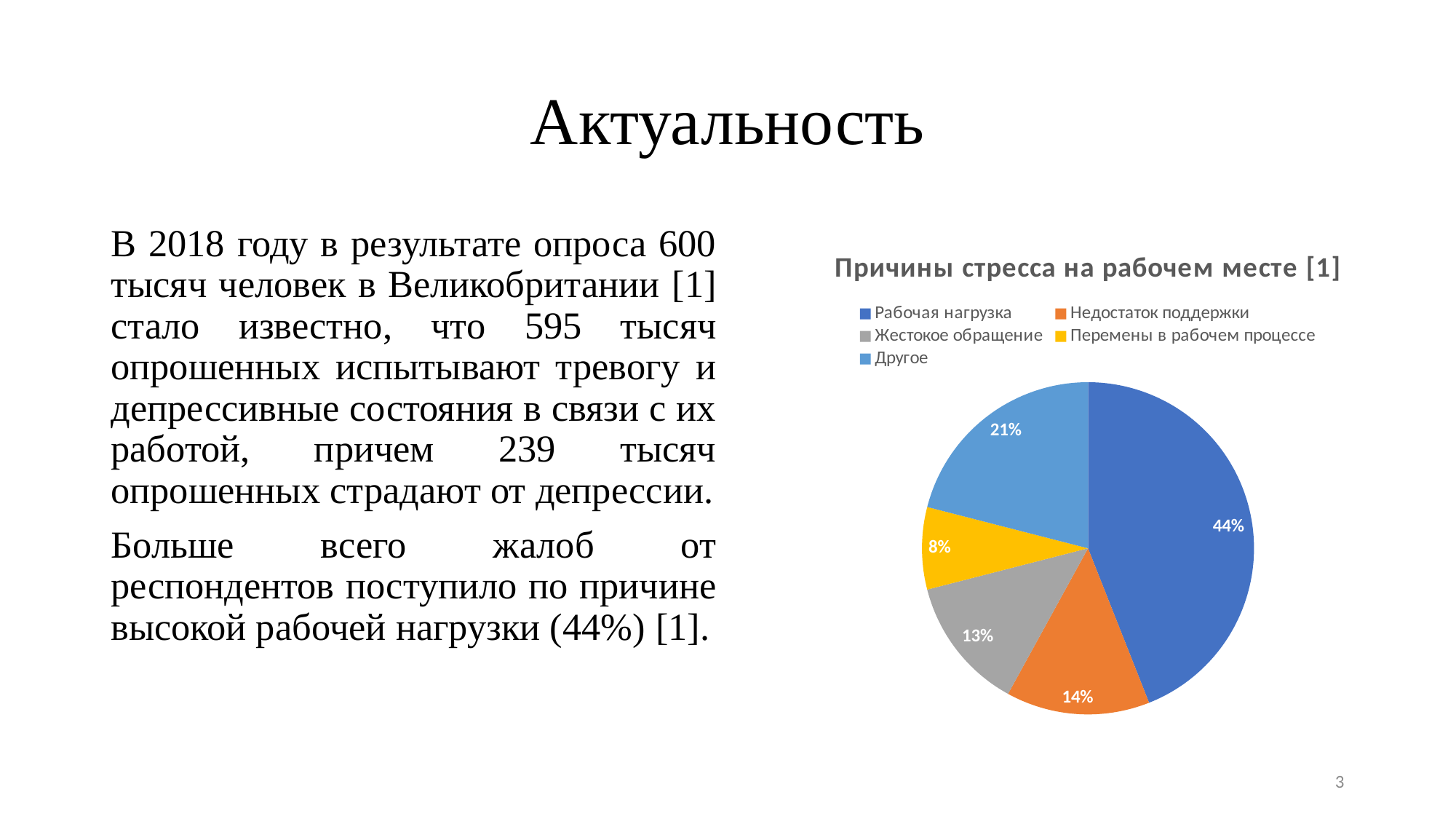

# Актуальность
В 2018 году в результате опроса 600 тысяч человек в Великобритании [1] стало известно, что 595 тысяч опрошенных испытывают тревогу и депрессивные состояния в связи с их работой, причем 239 тысяч опрошенных страдают от депрессии.
Больше всего жалоб от респондентов поступило по причине высокой рабочей нагрузки (44%) [1].

### Chart: Причины стресса на рабочем месте [1]

| Category | Процент респондентов |
|---|---|
| Рабочая нагрузка | 44.0 |
| Недостаток поддержки | 14.0 |
| Жестокое обращение | 13.0 |
| Перемены в рабочем процессе | 8.0 |
| Другое | 21.0 |
3